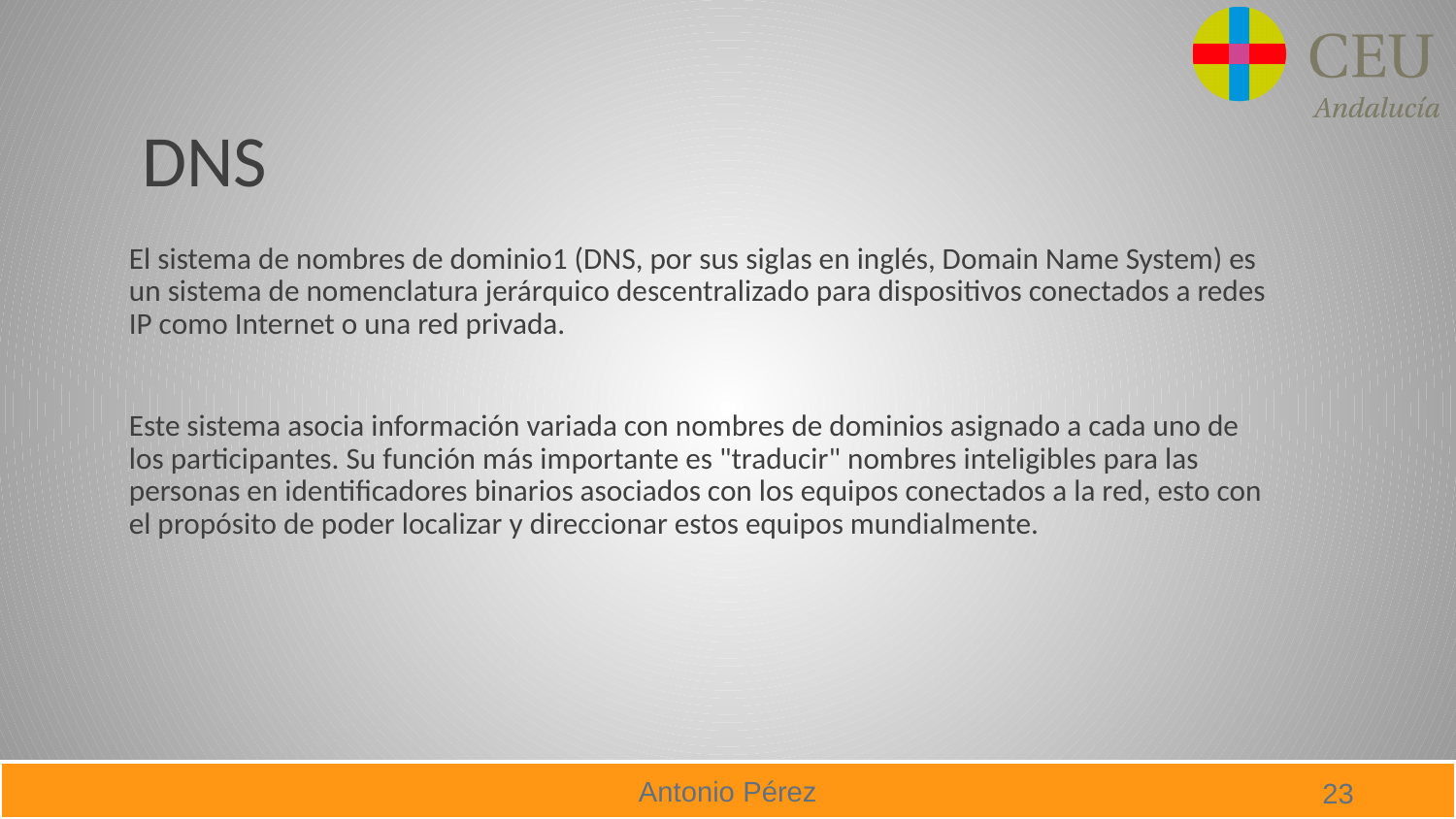

# DNS
El sistema de nombres de dominio1 (DNS, por sus siglas en inglés, Domain Name System) es un sistema de nomenclatura jerárquico descentralizado para dispositivos conectados a redes IP como Internet o una red privada.

Este sistema asocia información variada con nombres de dominios asignado a cada uno de los participantes. Su función más importante es "traducir" nombres inteligibles para las personas en identificadores binarios asociados con los equipos conectados a la red, esto con el propósito de poder localizar y direccionar estos equipos mundialmente.